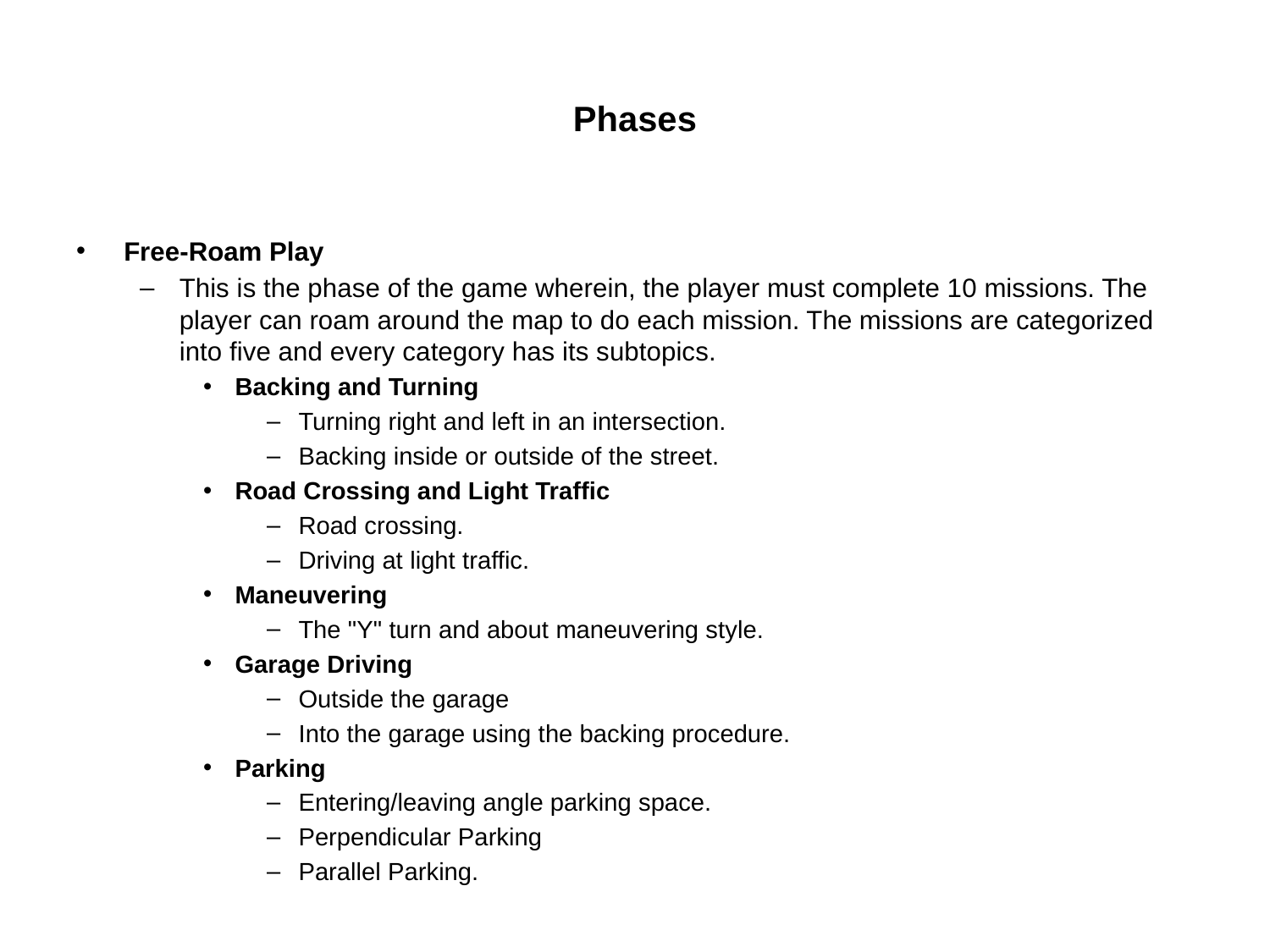

# Phases
Free-Roam Play
This is the phase of the game wherein, the player must complete 10 missions. The player can roam around the map to do each mission. The missions are categorized into five and every category has its subtopics.
Backing and Turning
Turning right and left in an intersection.
Backing inside or outside of the street.
Road Crossing and Light Traffic
Road crossing.
Driving at light traffic.
Maneuvering
The "Y" turn and about maneuvering style.
Garage Driving
Outside the garage
Into the garage using the backing procedure.
Parking
Entering/leaving angle parking space.
Perpendicular Parking
Parallel Parking.